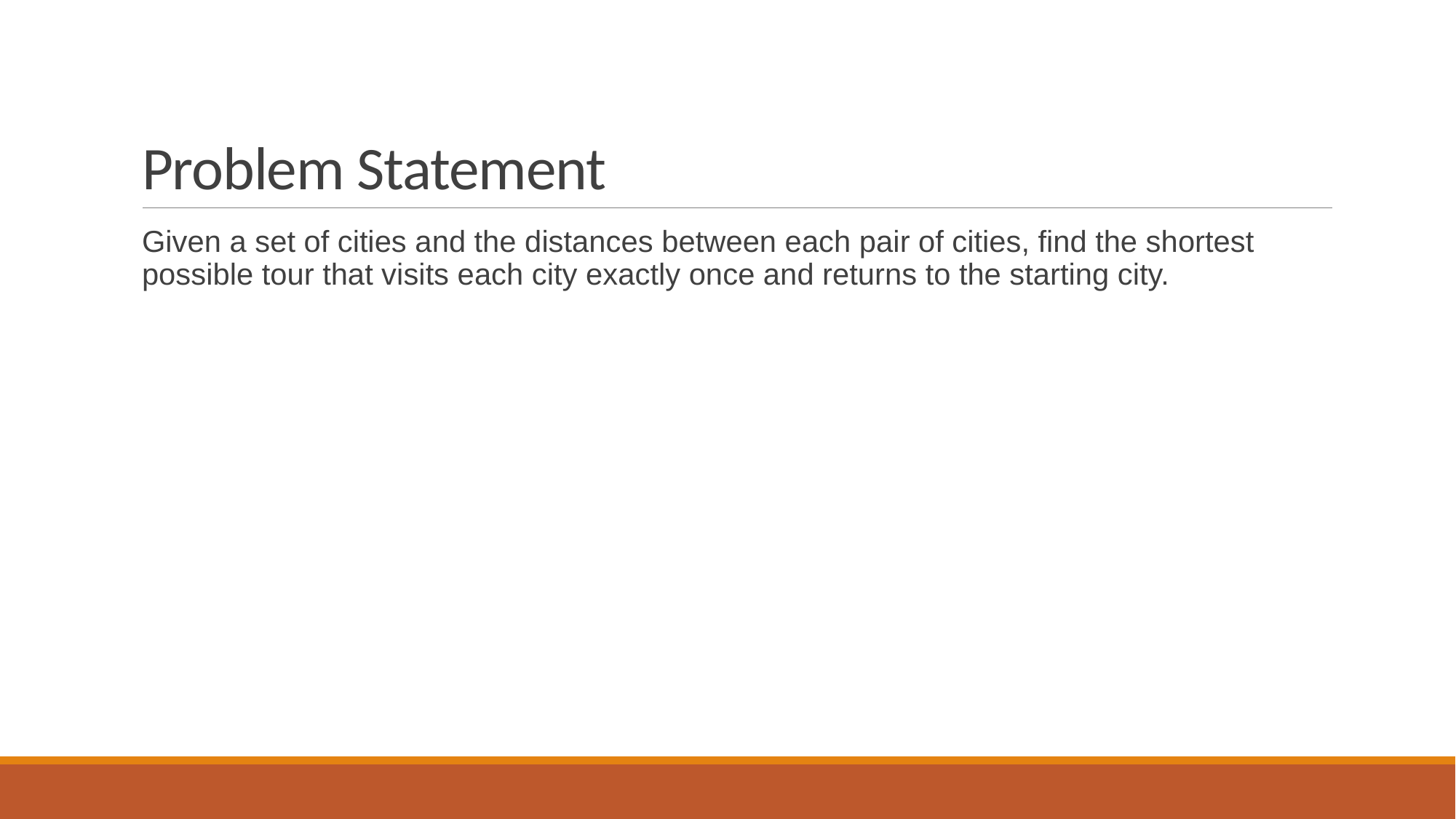

# Problem Statement
Given a set of cities and the distances between each pair of cities, find the shortest possible tour that visits each city exactly once and returns to the starting city.